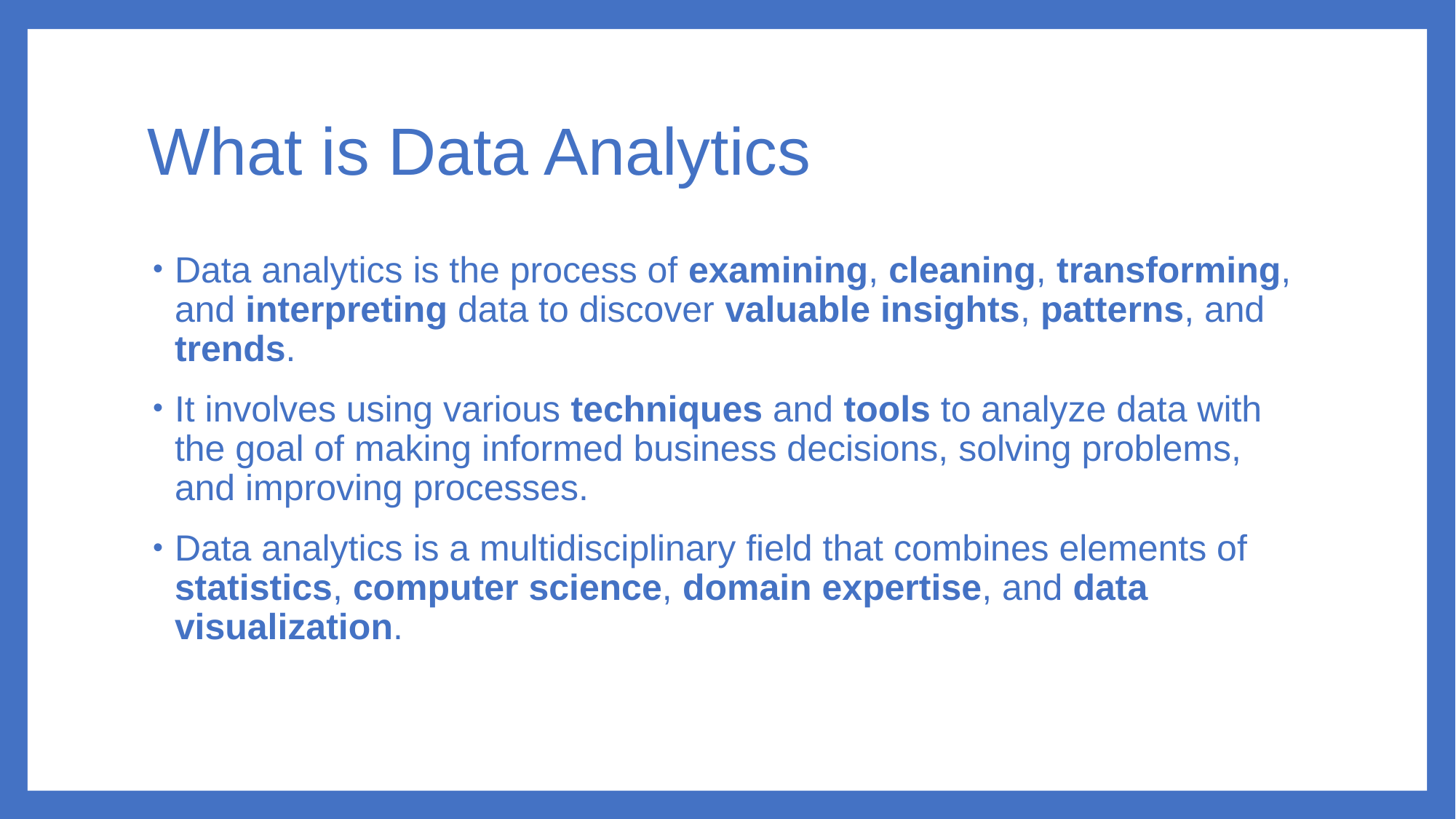

# What is Data Analytics
Data analytics is the process of examining, cleaning, transforming, and interpreting data to discover valuable insights, patterns, and trends.
It involves using various techniques and tools to analyze data with the goal of making informed business decisions, solving problems, and improving processes.
Data analytics is a multidisciplinary field that combines elements of statistics, computer science, domain expertise, and data visualization.